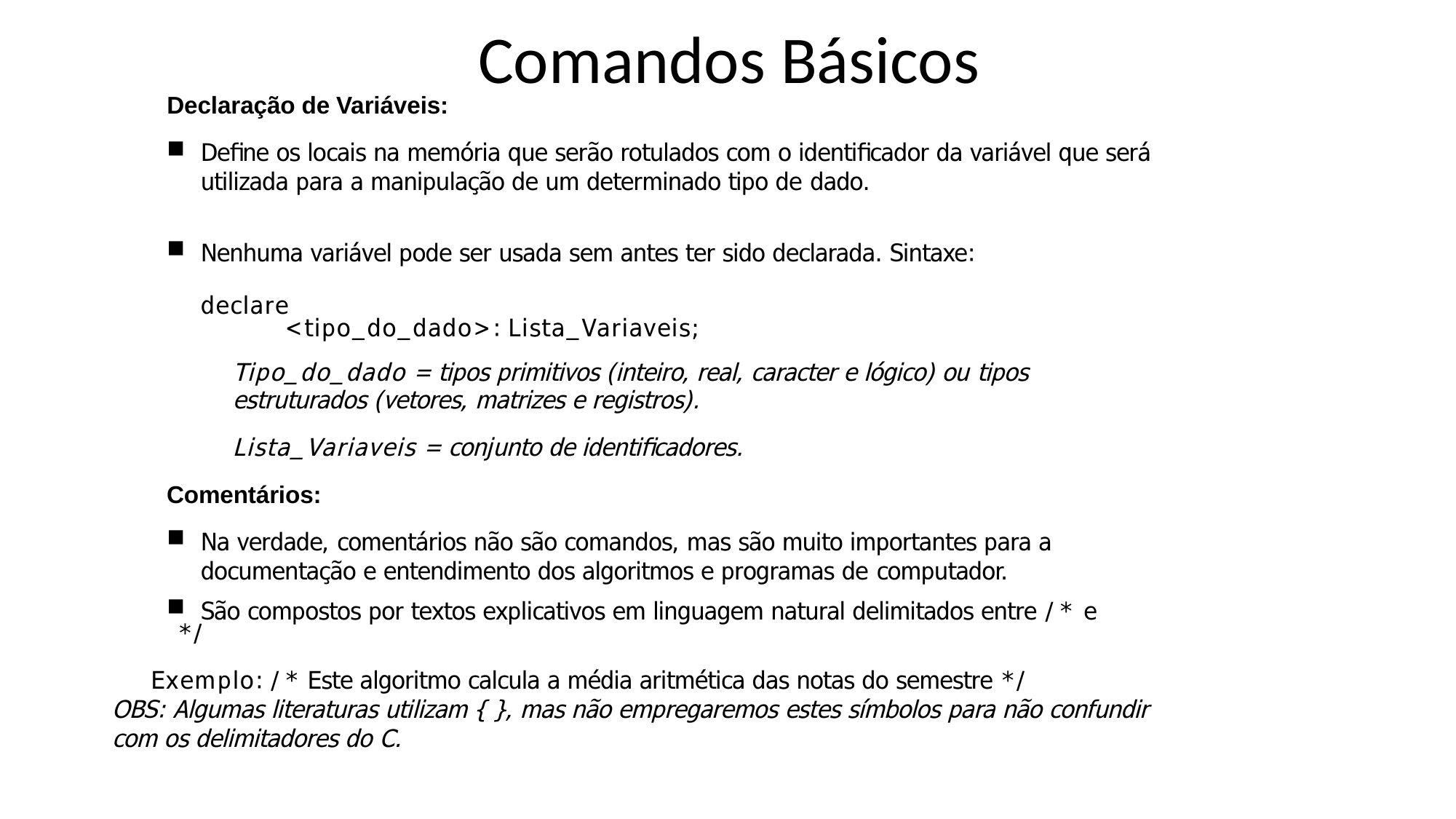

# Comandos Básicos
Declaração de Variáveis:
Define os locais na memória que serão rotulados com o identificador da variável que será utilizada para a manipulação de um determinado tipo de dado.
Nenhuma variável pode ser usada sem antes ter sido declarada. Sintaxe: declare
<tipo_do_dado>: Lista_Variaveis;
Tipo_do_dado = tipos primitivos (inteiro, real, caracter e lógico) ou tipos estruturados (vetores, matrizes e registros).
Lista_Variaveis = conjunto de identificadores.
Comentários:
Na verdade, comentários não são comandos, mas são muito importantes para a documentação e entendimento dos algoritmos e programas de computador.
São compostos por textos explicativos em linguagem natural delimitados entre /* e
*/
Exemplo: /* Este algoritmo calcula a média aritmética das notas do semestre */
OBS: Algumas literaturas utilizam { }, mas não empregaremos estes símbolos para não confundir com os delimitadores do C.